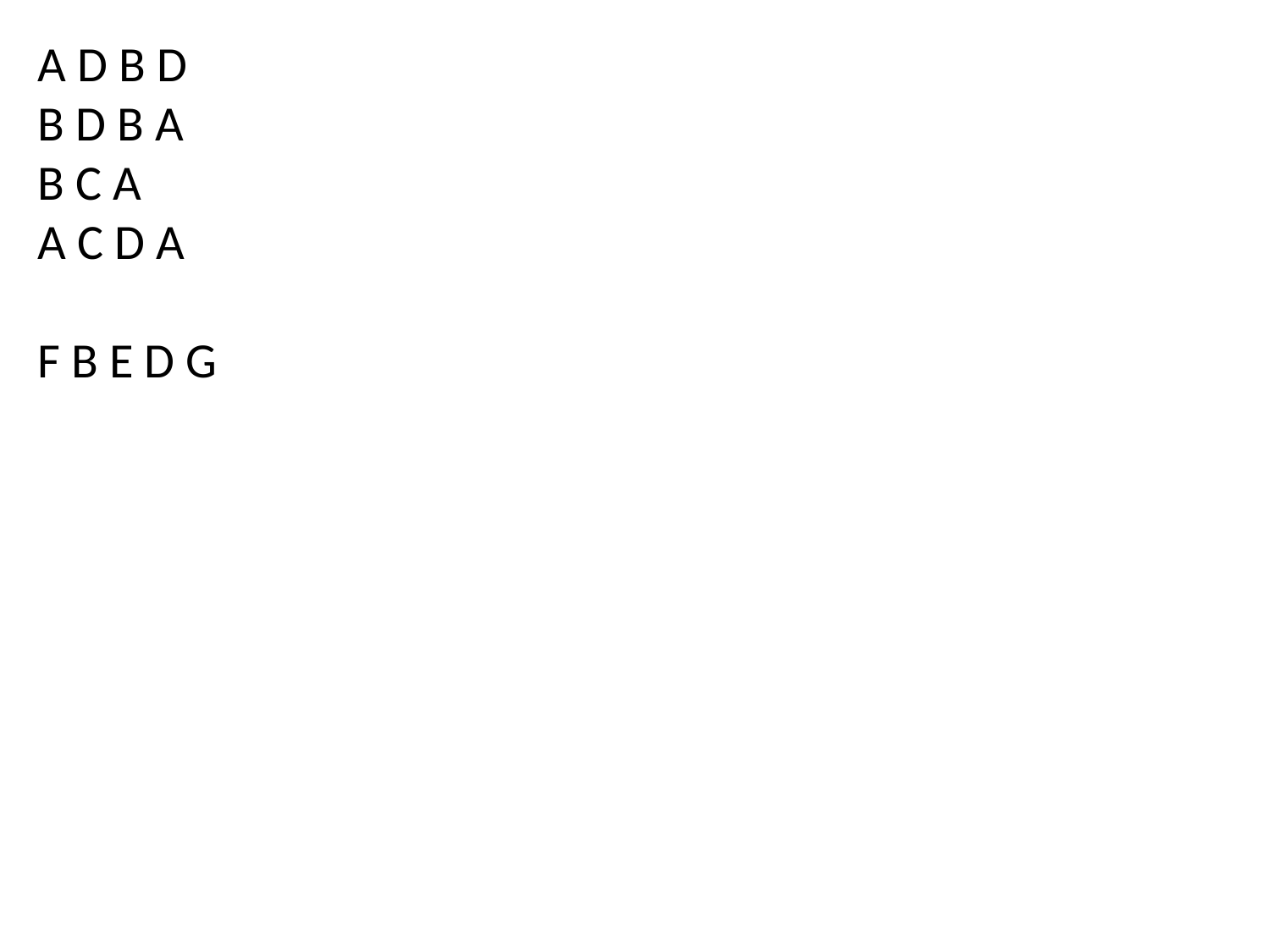

A D B D
B D B A
B C A
A C D A

F B E D G